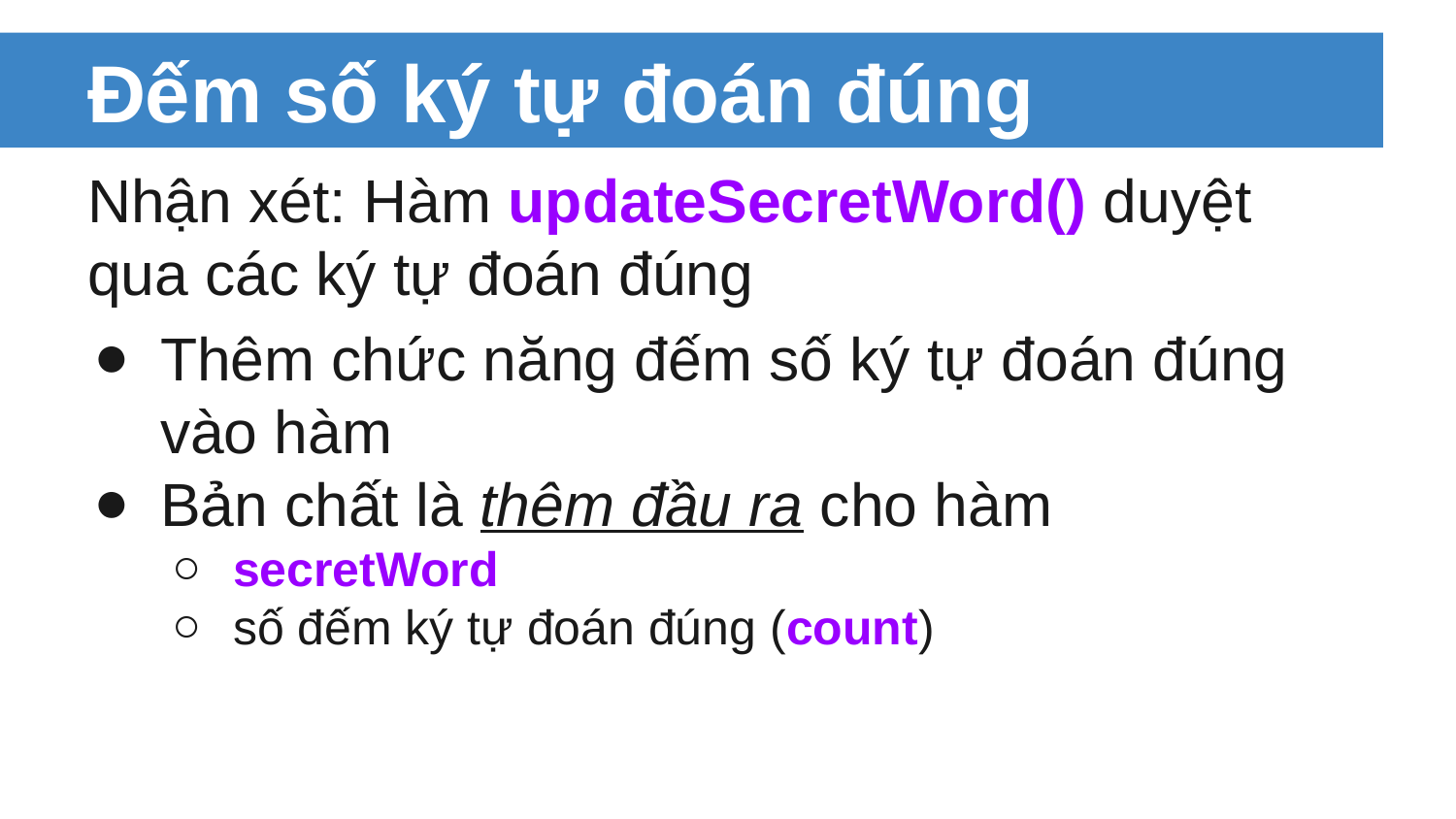

# Đếm số ký tự đoán đúng
Nhận xét: Hàm updateSecretWord() duyệt qua các ký tự đoán đúng
Thêm chức năng đếm số ký tự đoán đúng vào hàm
Bản chất là thêm đầu ra cho hàm
secretWord
số đếm ký tự đoán đúng (count)